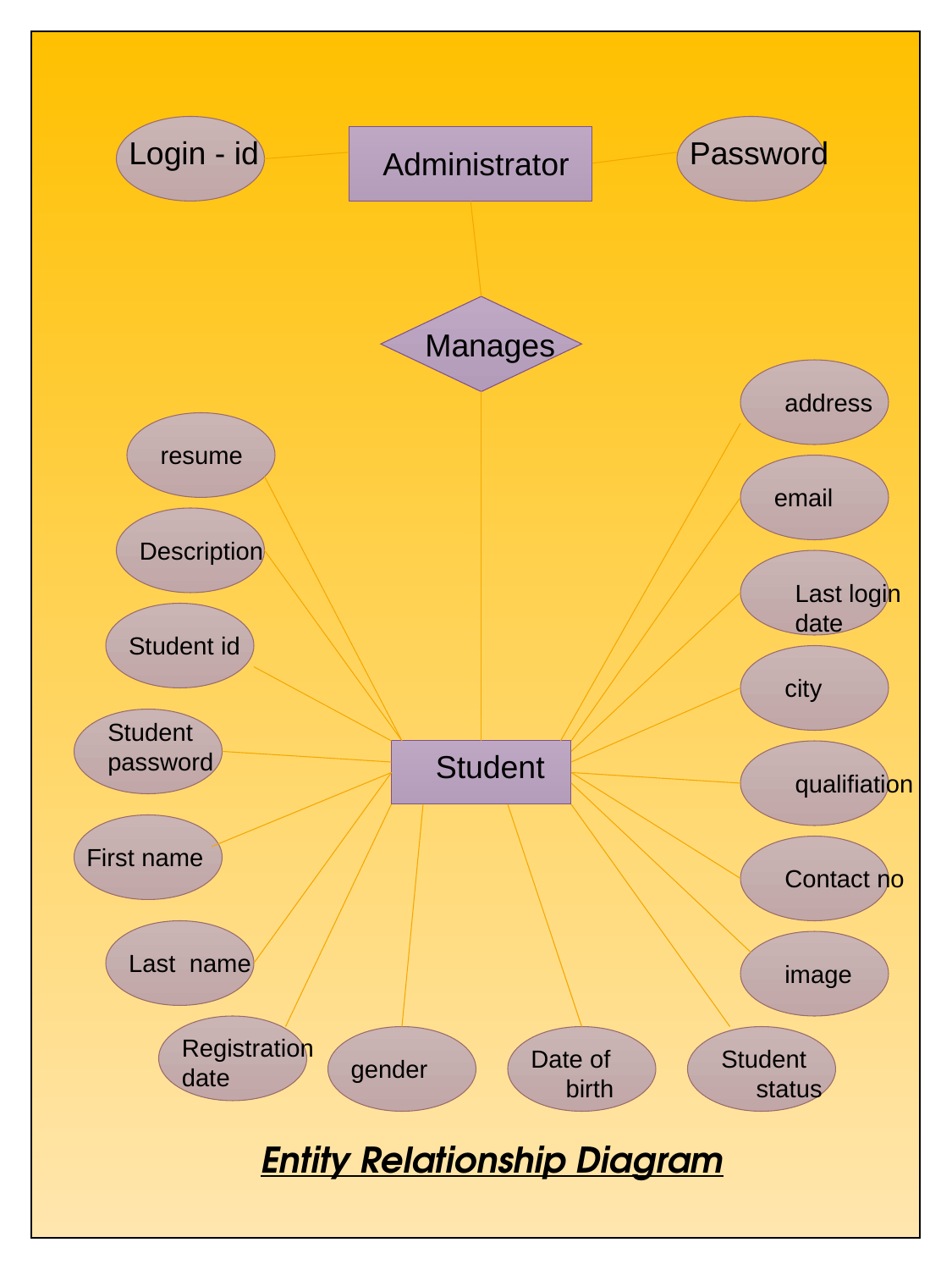

Login - id

Password
Administrator

Manages

address

resume

email

Description

Last login
date

Student id

city

Student
password

Student

qualifiation

First name
Contact no

Last  name
image

Registration
date

Date of
     birth
Student
     status
gender
Entity Relationship Diagram
..
27